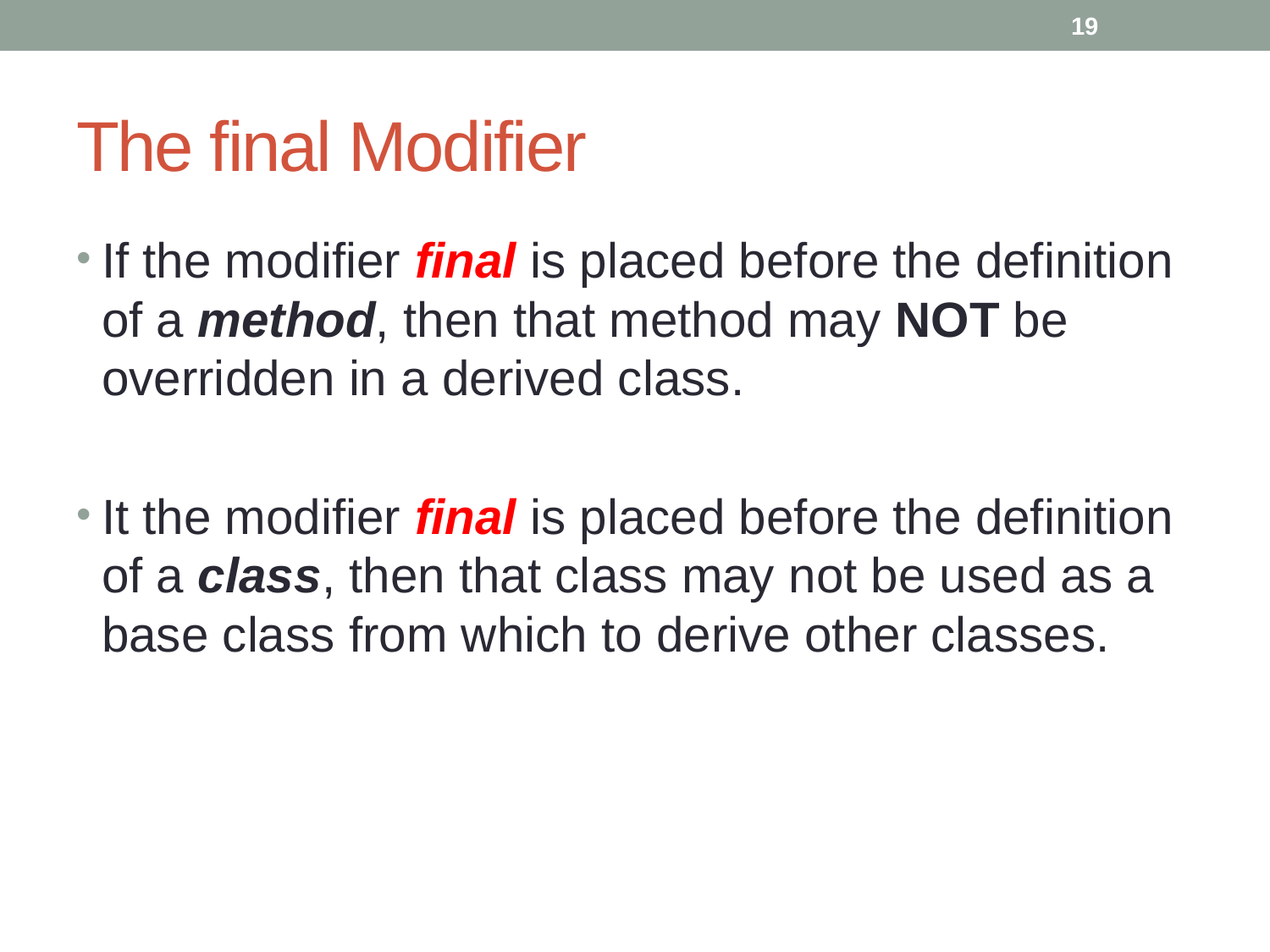

19
# The final Modifier
If the modifier final is placed before the definition of a method, then that method may NOT be overridden in a derived class.

It the modifier final is placed before the definition of a class, then that class may not be used as a base class from which to derive other classes.